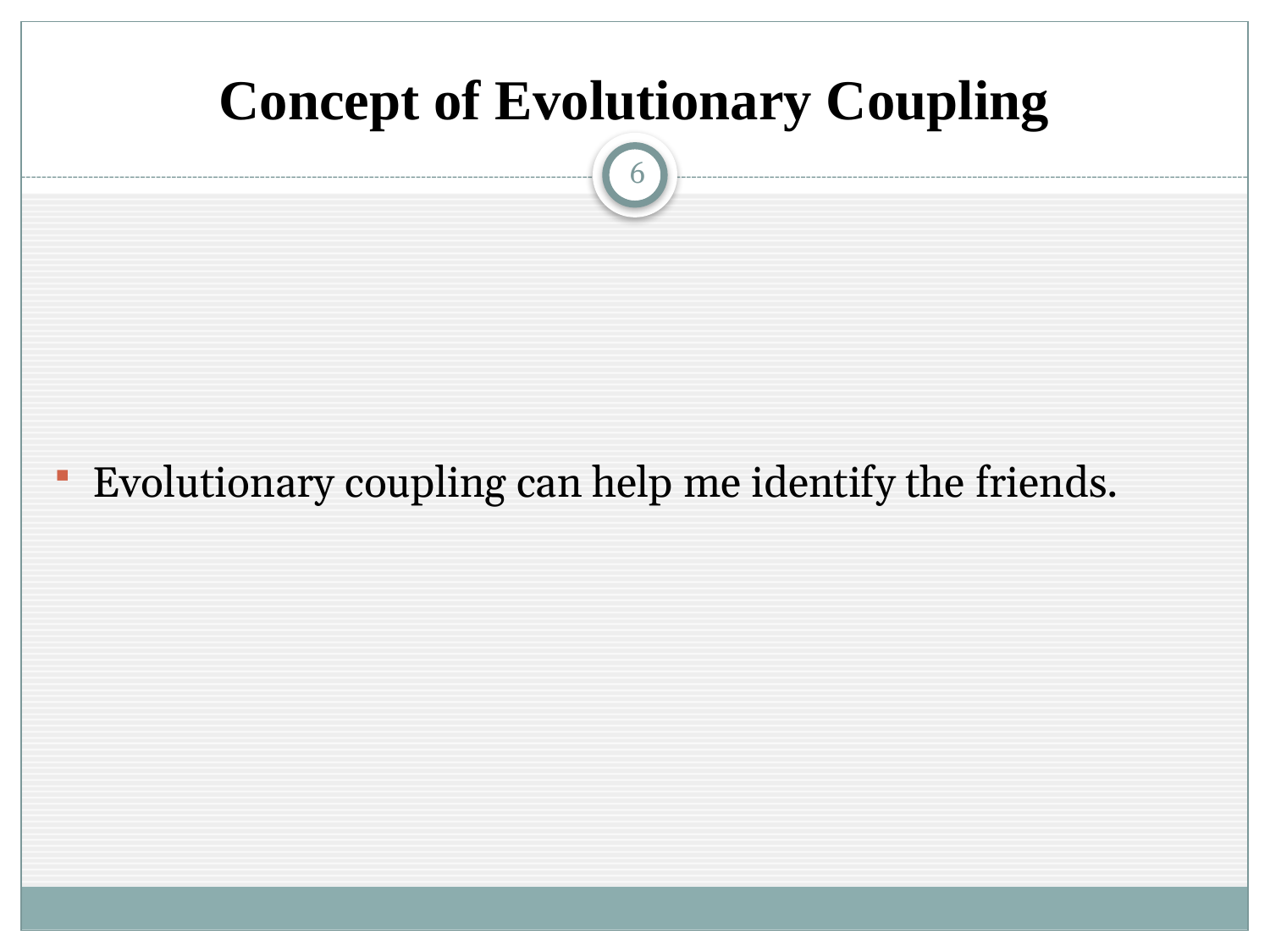

# Concept of Evolutionary Coupling
6

Evolutionary coupling can help me identify the friends.